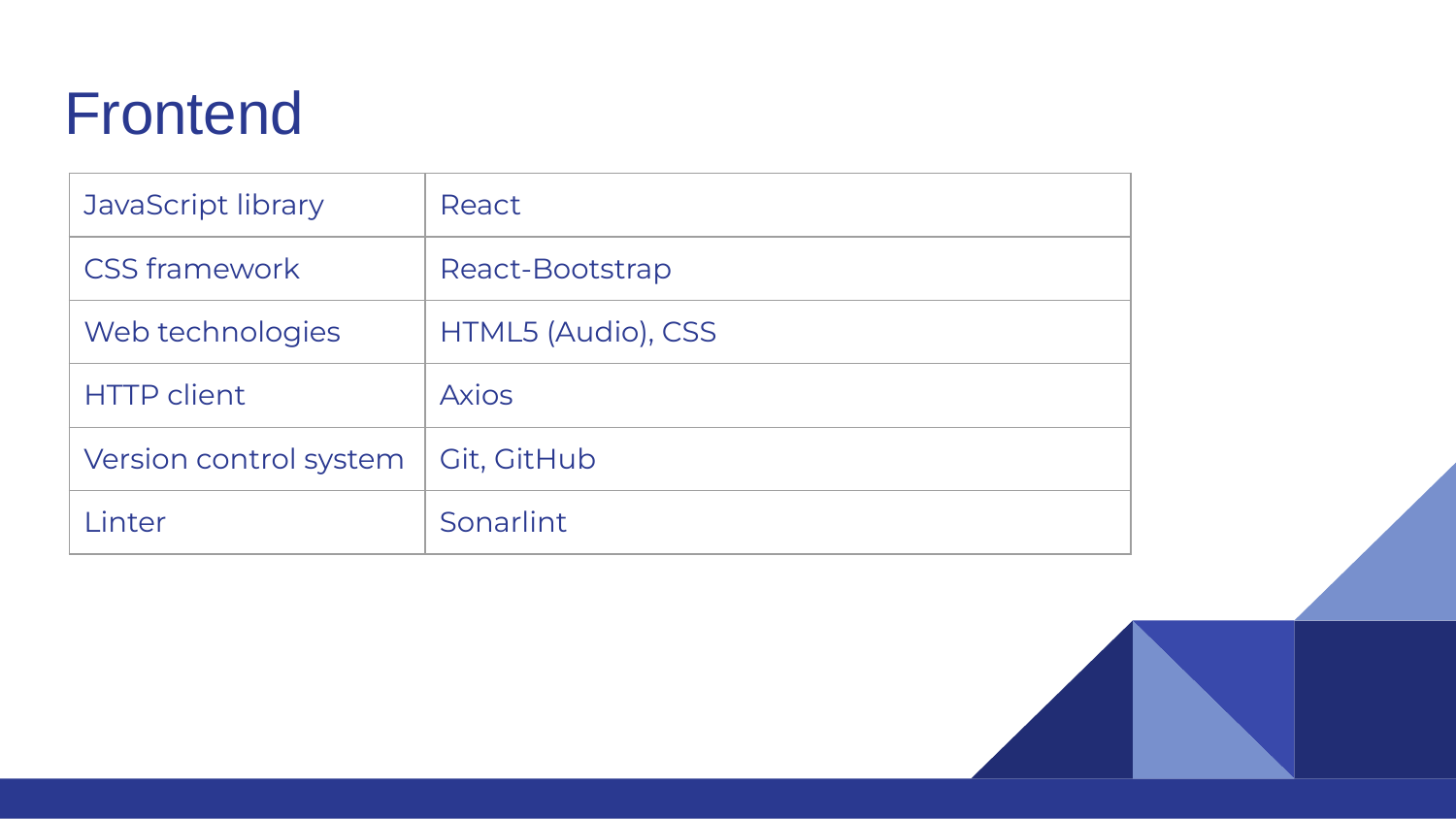

# Frontend
| JavaScript library | React |
| --- | --- |
| CSS framework | React-Bootstrap |
| Web technologies | HTML5 (Audio), CSS |
| HTTP client | Axios |
| Version control system | Git, GitHub |
| Linter | Sonarlint |